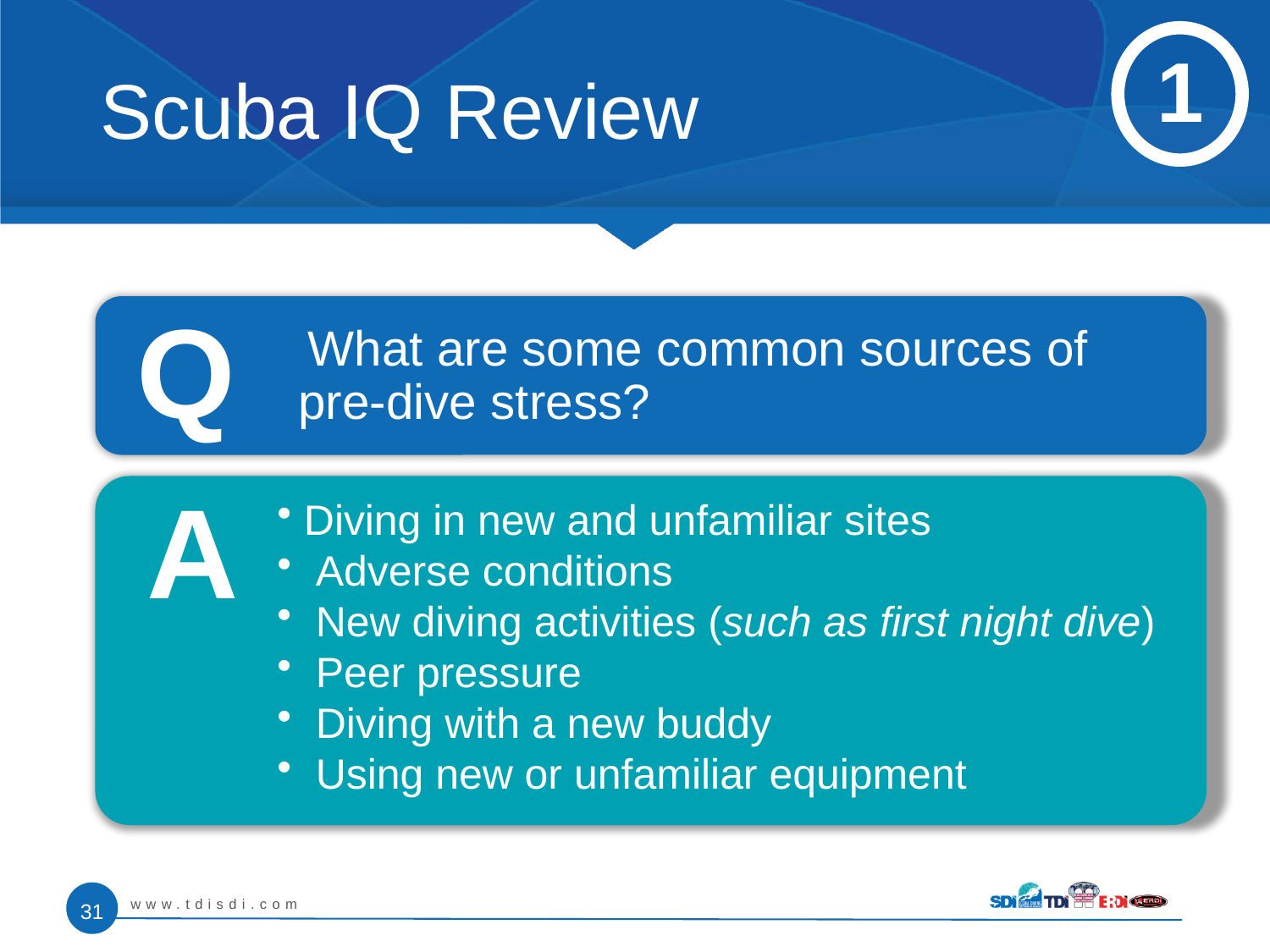

# Scuba IQ Review
1
Q

   What are some common sources of pre-dive stress?
A

 Diving in new and unfamiliar sites
  Adverse conditions
  New diving activities (such as first night dive)
  Peer pressure
  Diving with a new buddy
  Using new or unfamiliar equipment
www.tdisdi.com
31